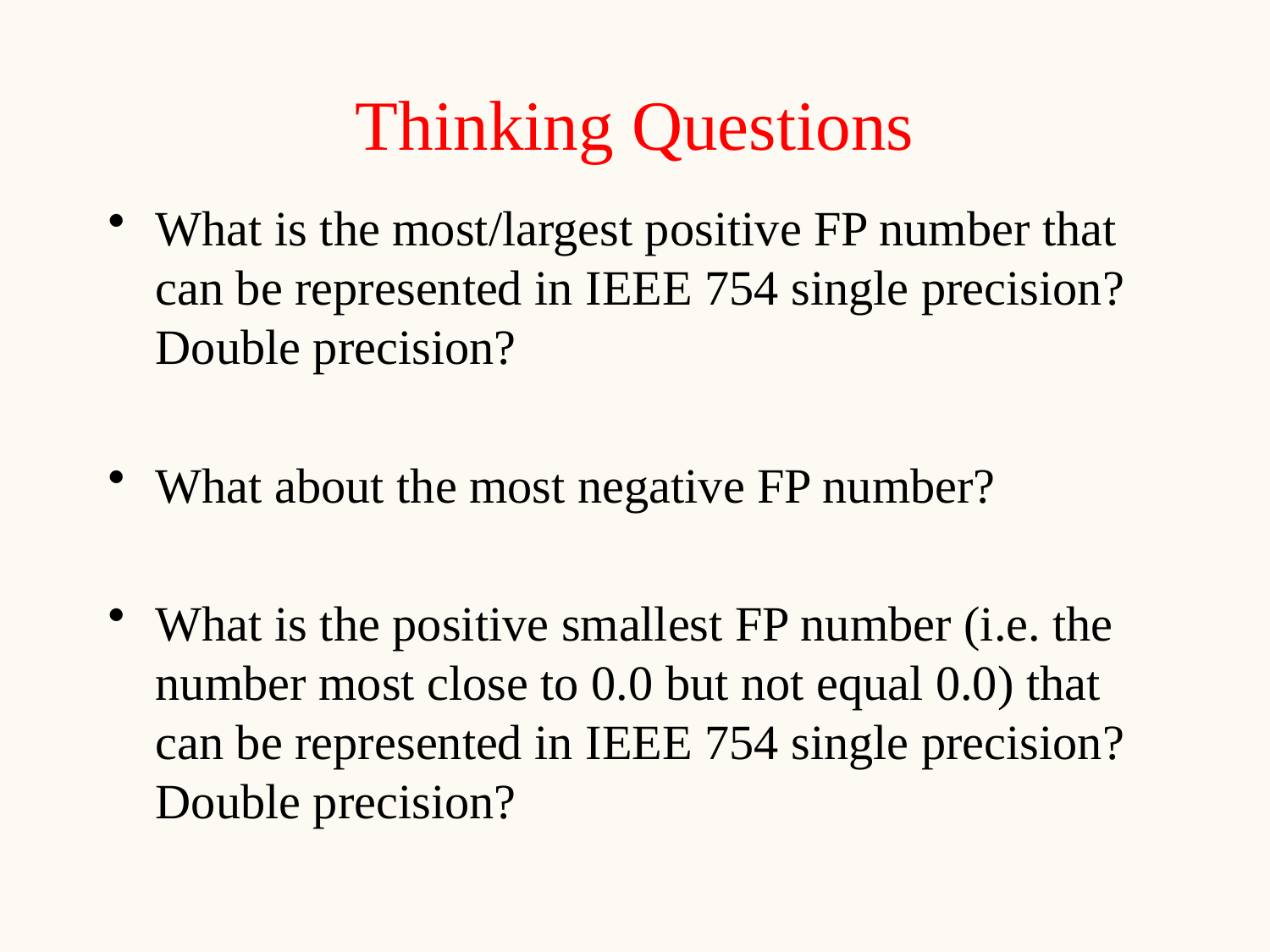

# Thinking Questions
What is the most/largest positive FP number that can be represented in IEEE 754 single precision? Double precision?

What about the most negative FP number?

What is the positive smallest FP number (i.e. the number most close to 0.0 but not equal 0.0) that can be represented in IEEE 754 single precision? Double precision?